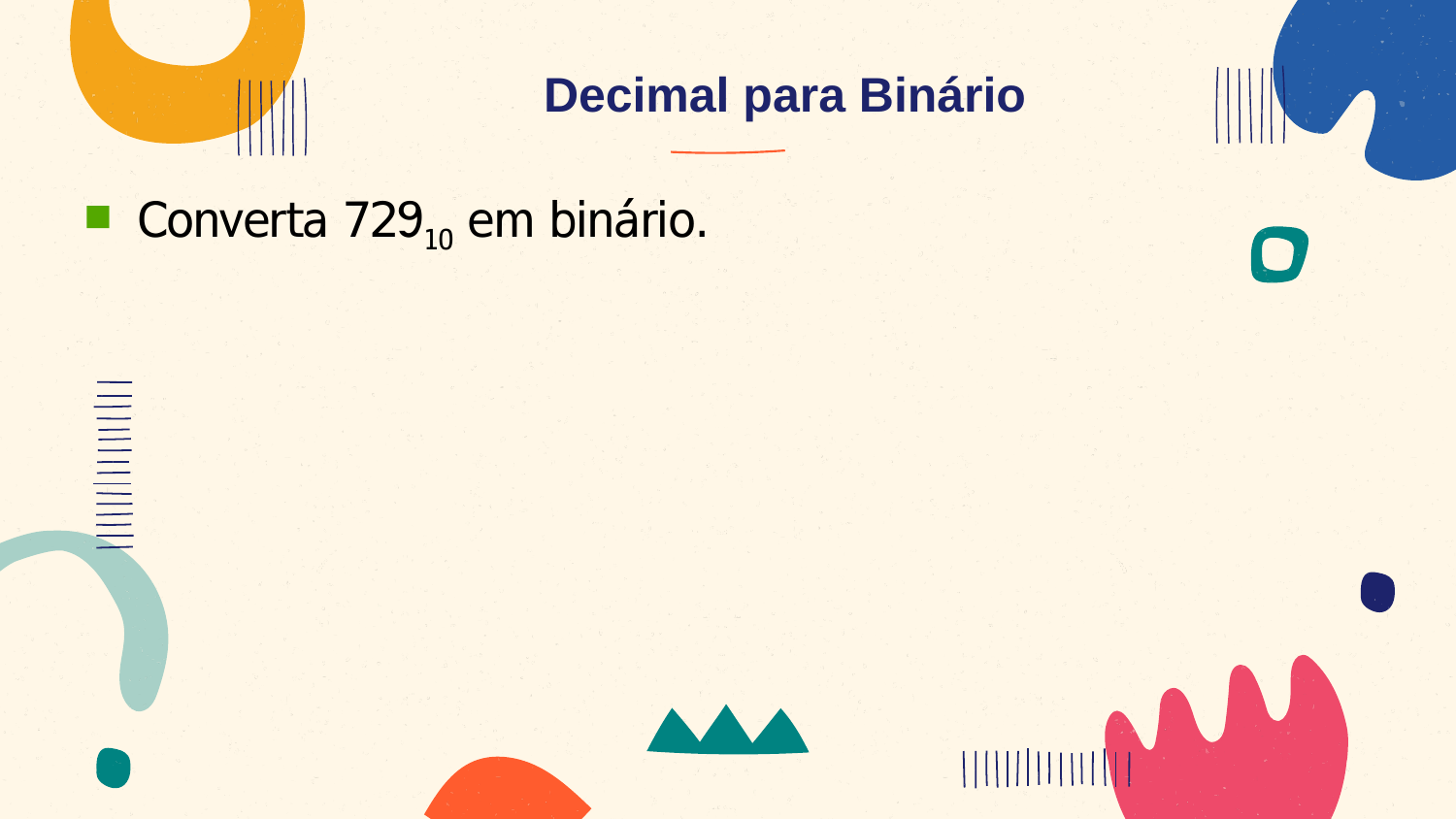

# Decimal para Binário

Converta 72910 em binário.